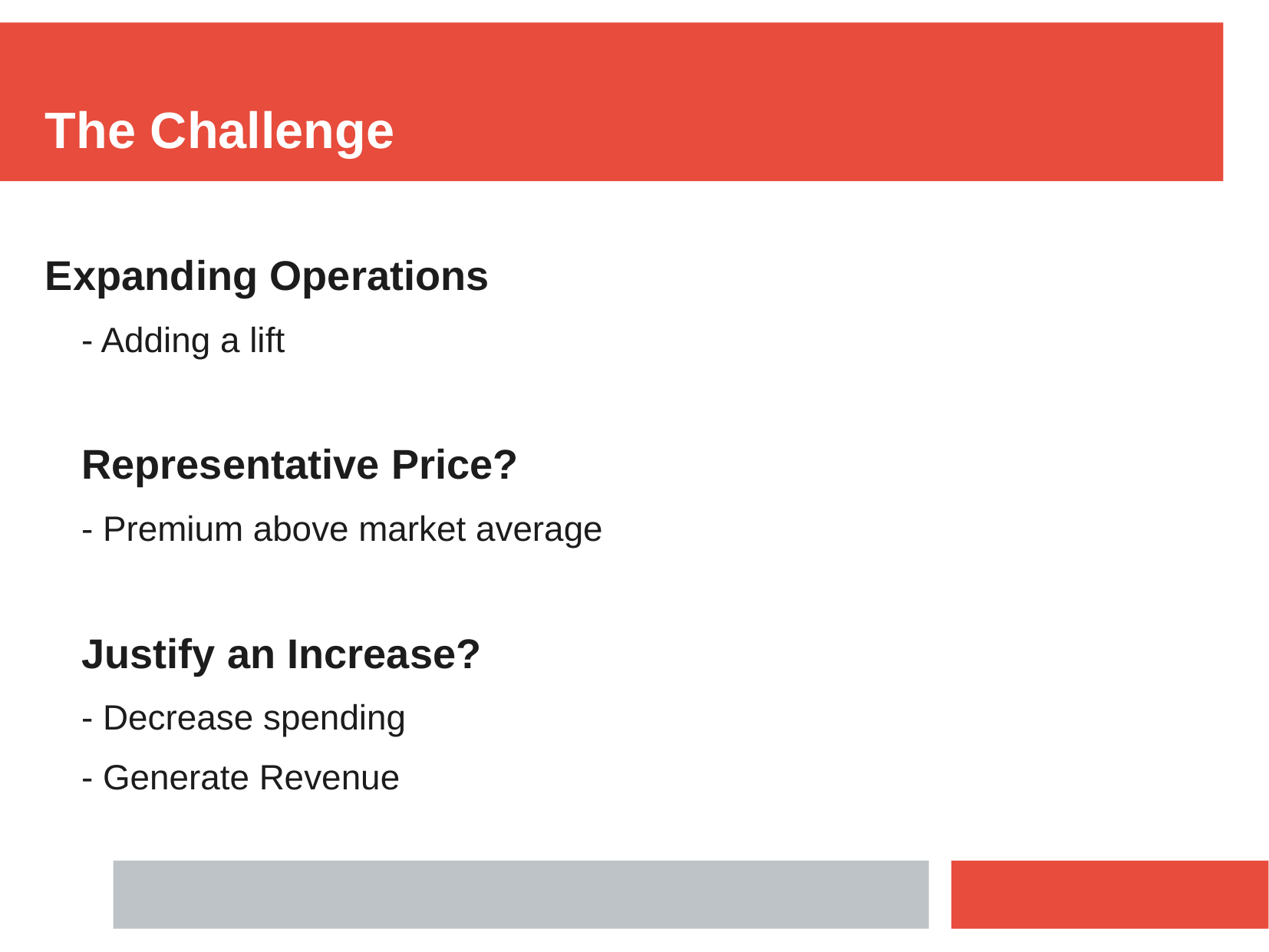

The Challenge
Expanding Operations
- Adding a lift

Representative Price?
- Premium above market average

Justify an Increase?
- Decrease spending
- Generate Revenue